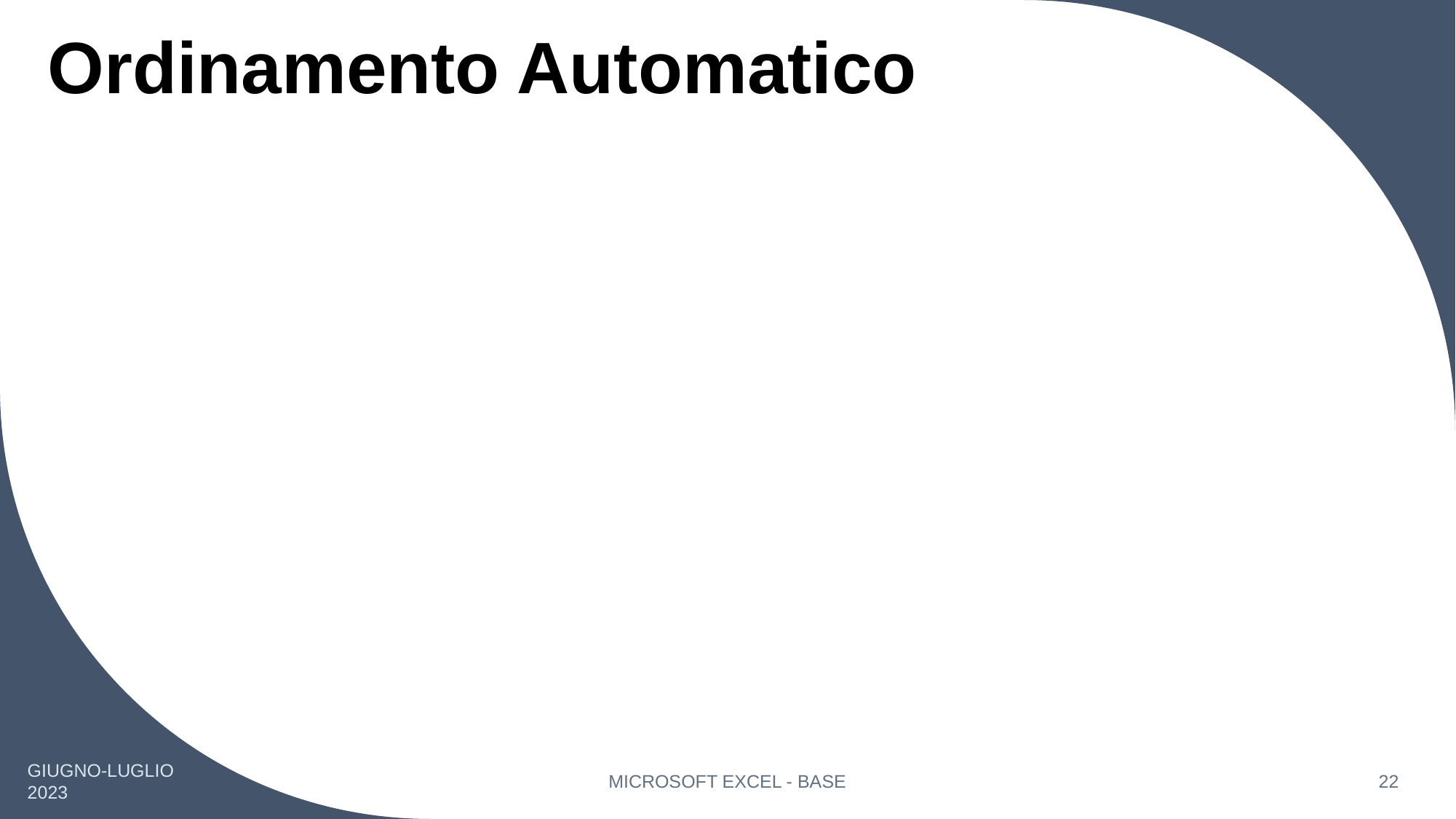

# Ordinamento Automatico
GIUGNO-LUGLIO 2023
MICROSOFT EXCEL - BASE
22